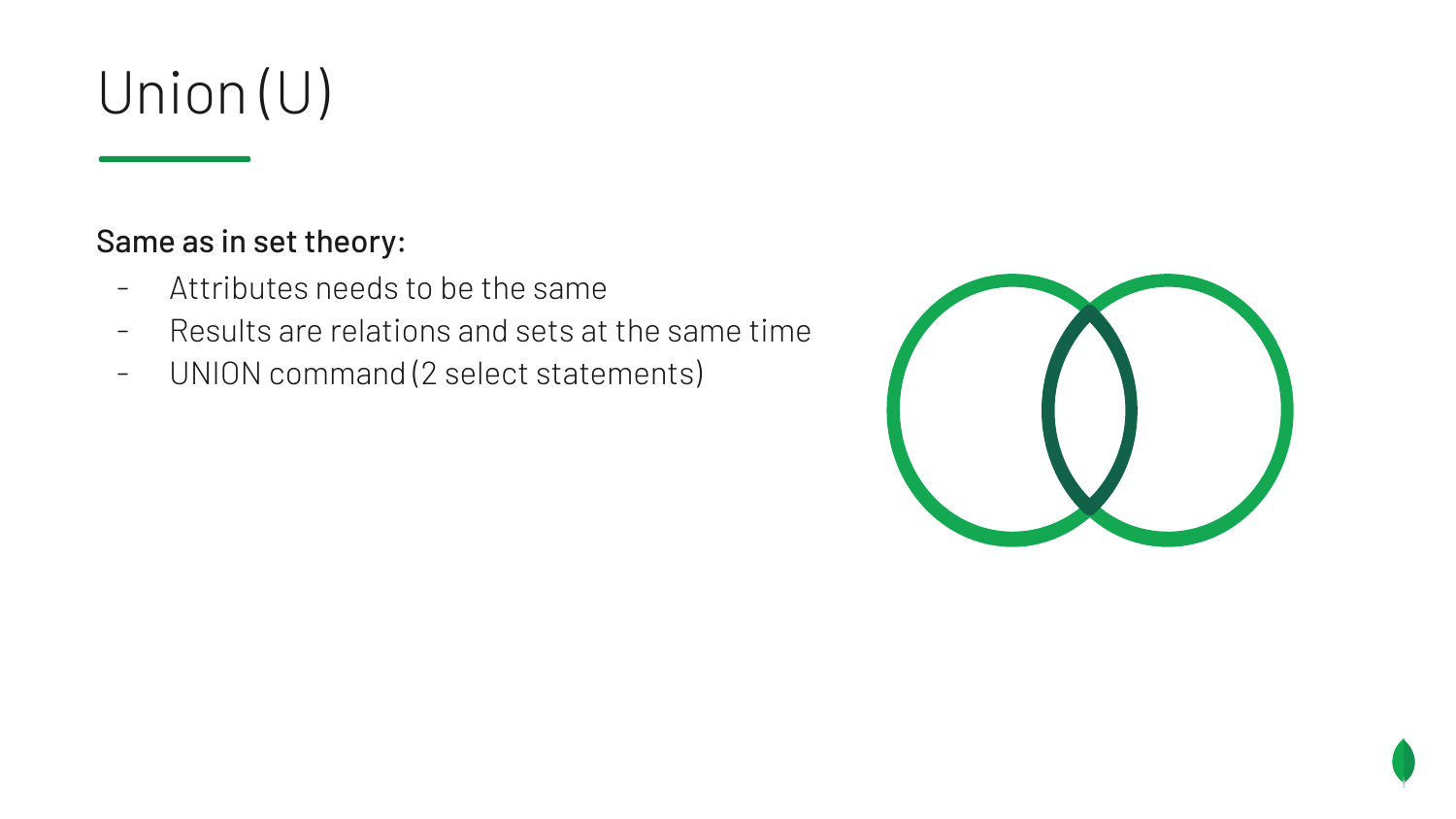

Union (U)
Same as in set theory:
Attributes needs to be the same
Results are relations and sets at the same time
UNION command (2 select statements)